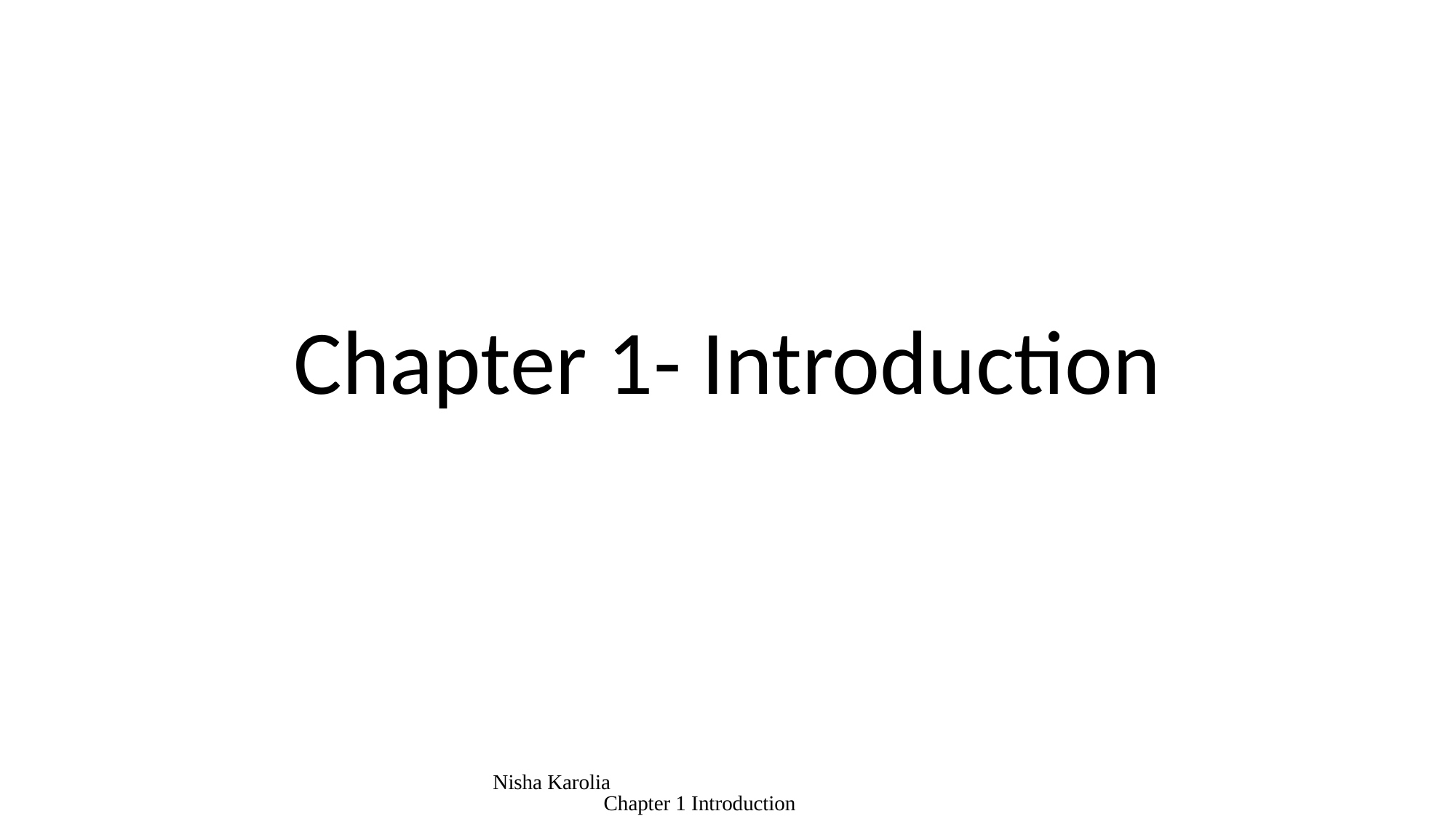

# Chapter 1- Introduction

Nisha Karolia                                                                                       Chapter 1 Introduction